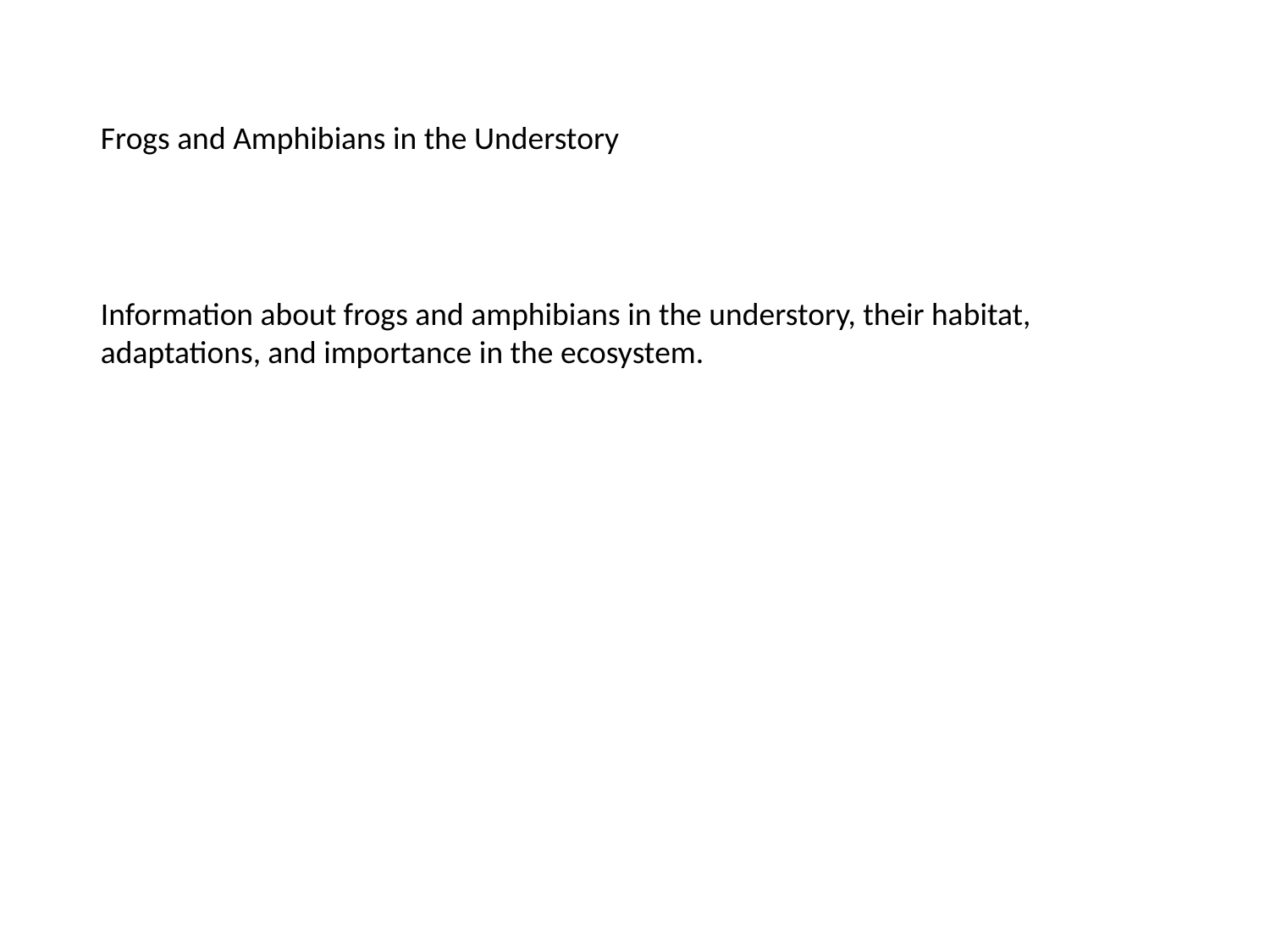

Frogs and Amphibians in the Understory

Information about frogs and amphibians in the understory, their habitat, adaptations, and importance in the ecosystem.